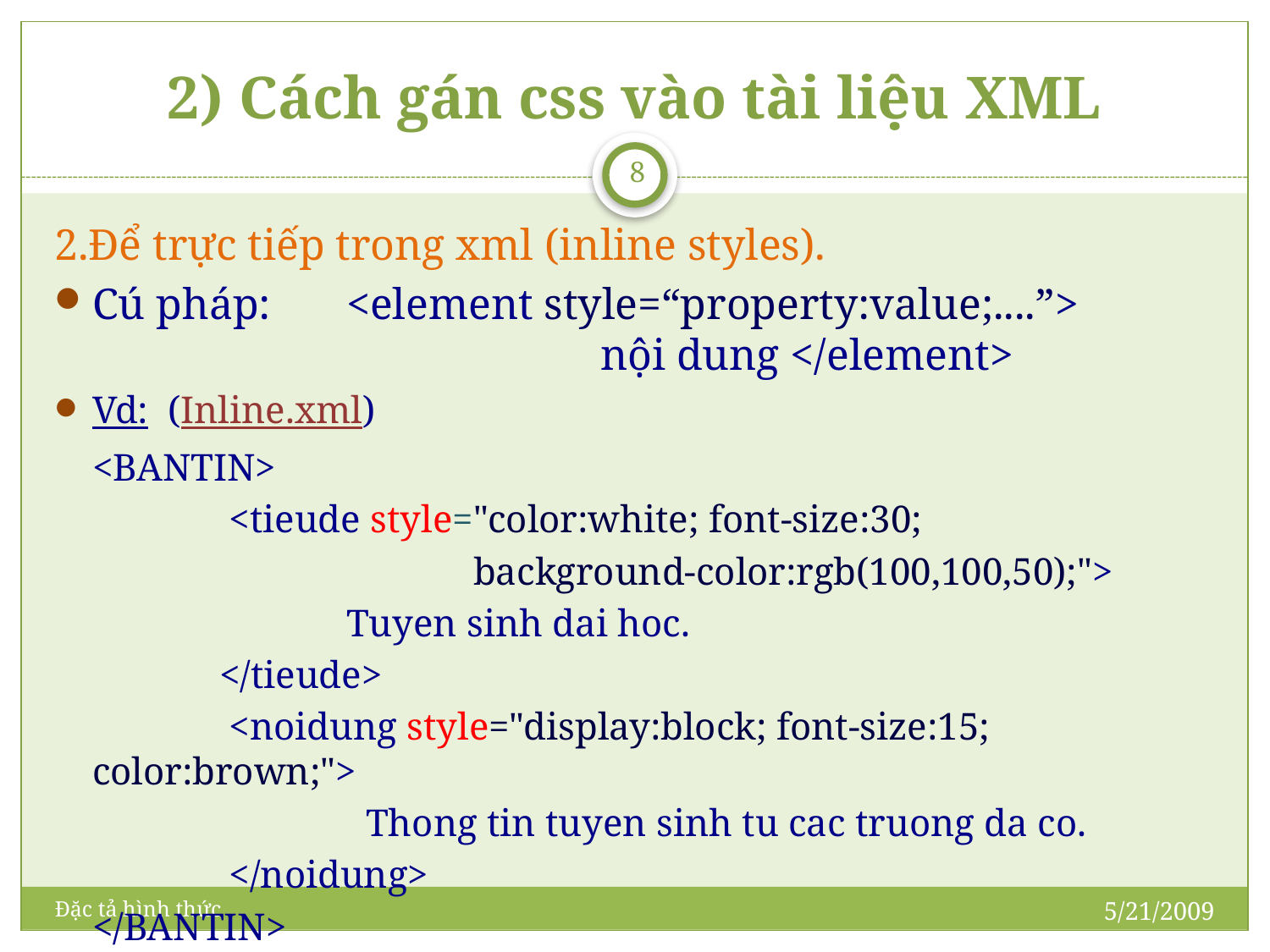

# Cách gán css vào tài liệu XML
8
2.Để trực tiếp trong xml (inline styles).
Cú pháp: 	<element style=“property:value;....”> 					nội dung </element>
Vd:  (Inline.xml)
	<BANTIN>
	 	 <tieude style="color:white; font-size:30;
				background-color:rgb(100,100,50);">
			Tuyen sinh dai hoc.
	  	</tieude>
		 <noidung style="display:block; font-size:15; color:brown;">
			  Thong tin tuyen sinh tu cac truong da co.
	 	 </noidung>
	</BANTIN>
5/21/2009
Đặc tả hình thức